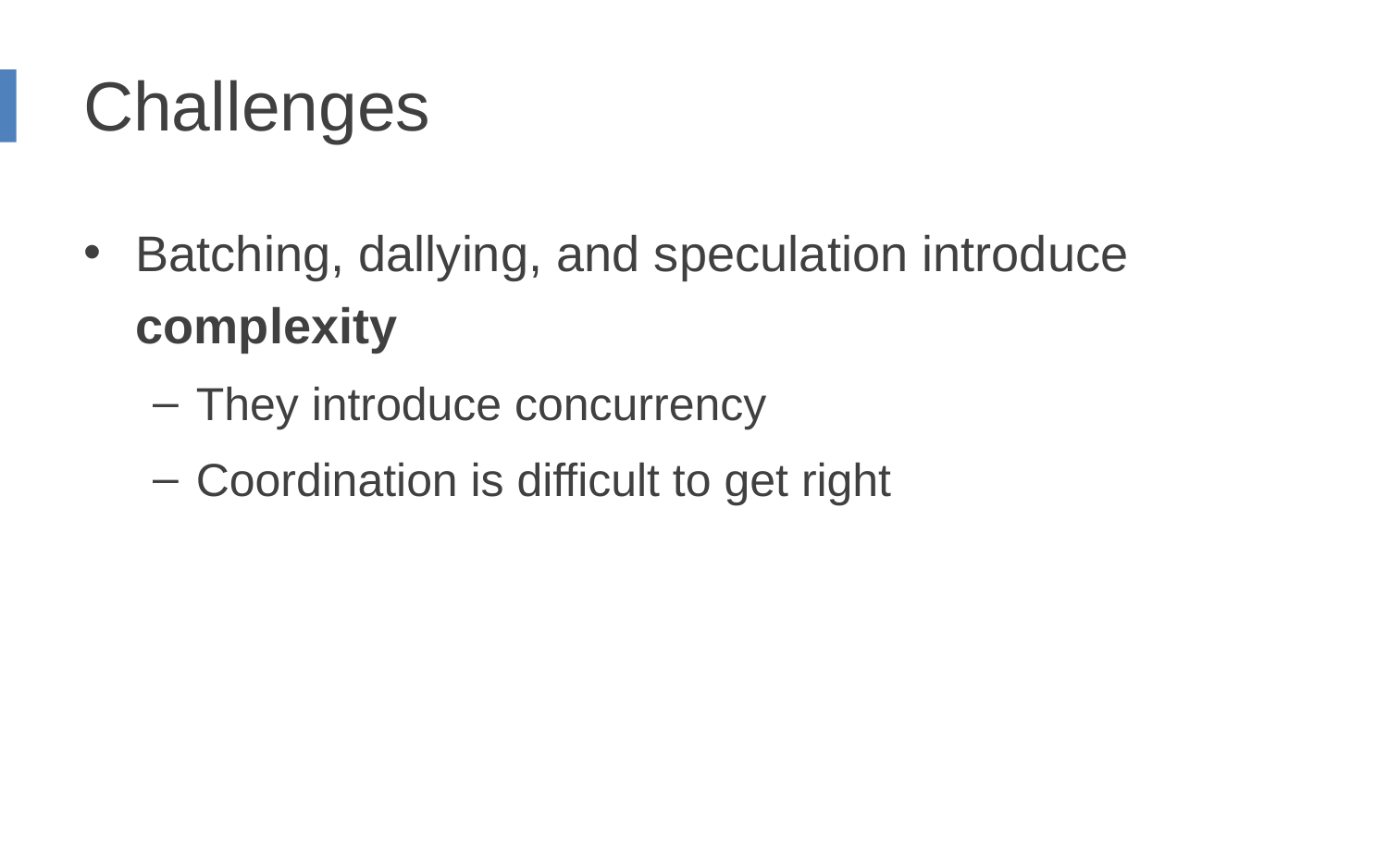

# Challenges
Batching, dallying, and speculation introduce complexity
They introduce concurrency
Coordination is difficult to get right